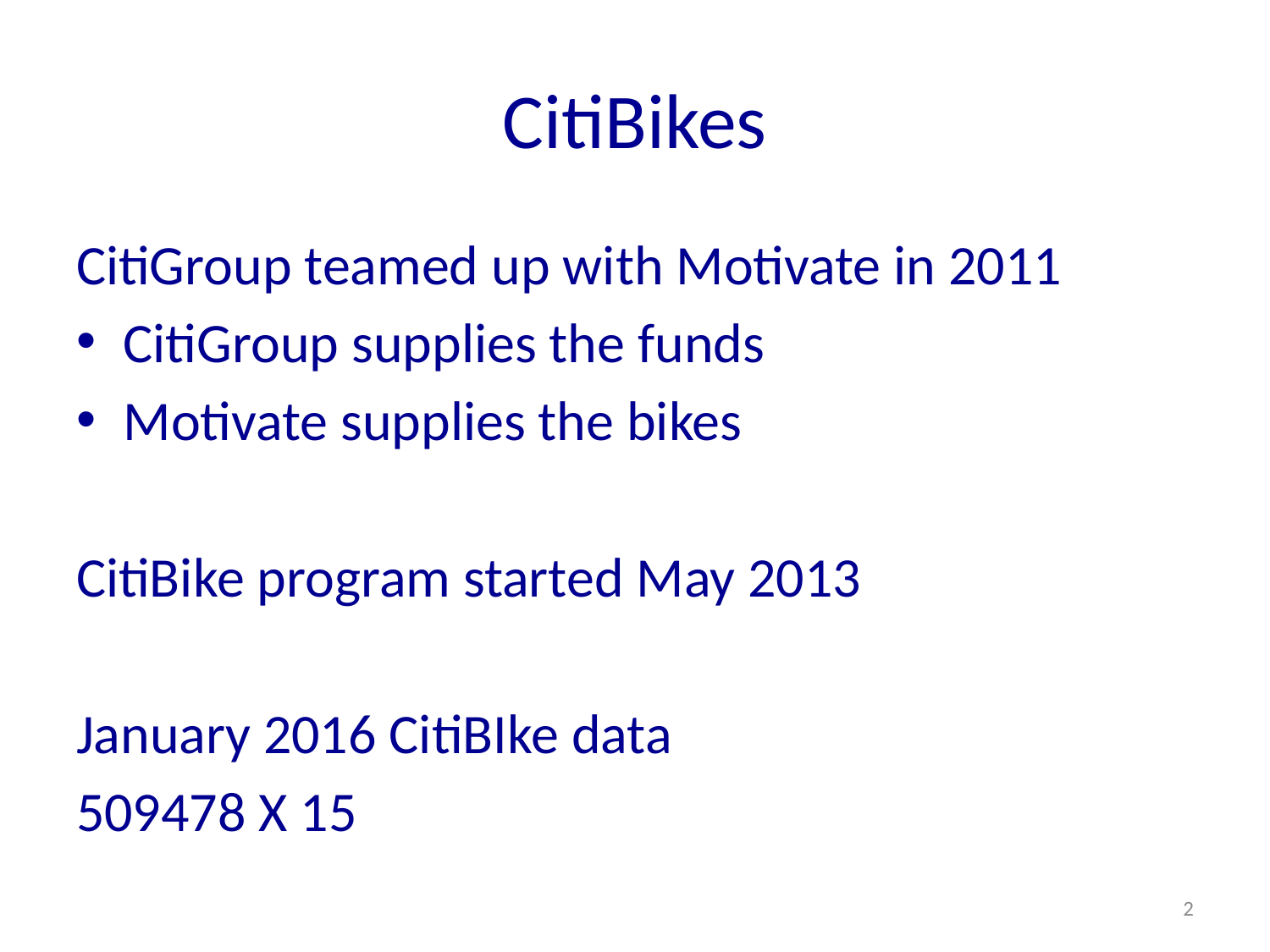

# CitiBikes
CitiGroup teamed up with Motivate in 2011
CitiGroup supplies the funds
Motivate supplies the bikes

CitiBike program started May 2013

January 2016 CitiBIke data
509478 X 15

2